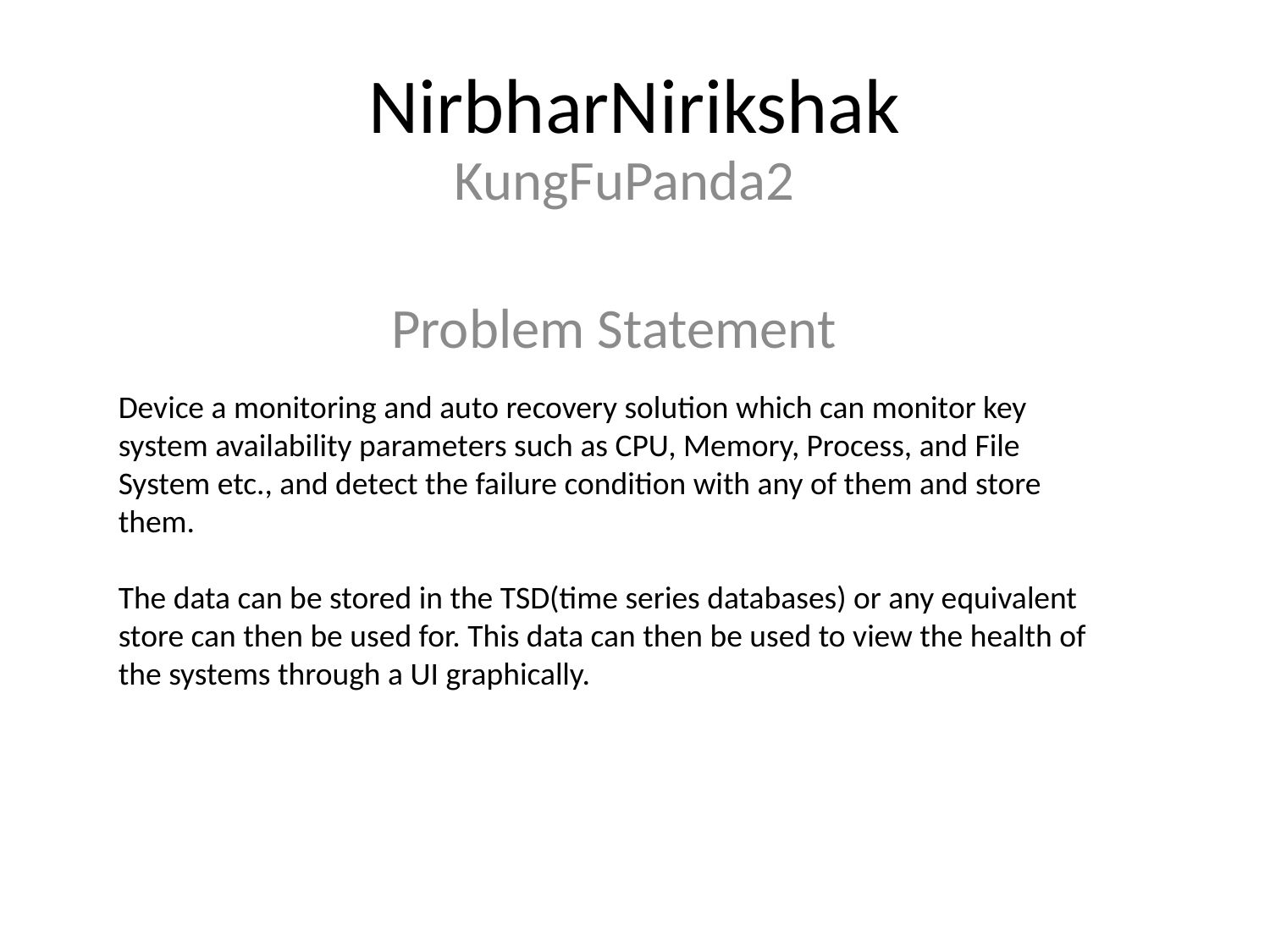

# NirbharNirikshak
KungFuPanda2
Problem Statement
Device a monitoring and auto recovery solution which can monitor key system availability parameters such as CPU, Memory, Process, and File System etc., and detect the failure condition with any of them and store them.

The data can be stored in the TSD(time series databases) or any equivalent store can then be used for. This data can then be used to view the health of the systems through a UI graphically.